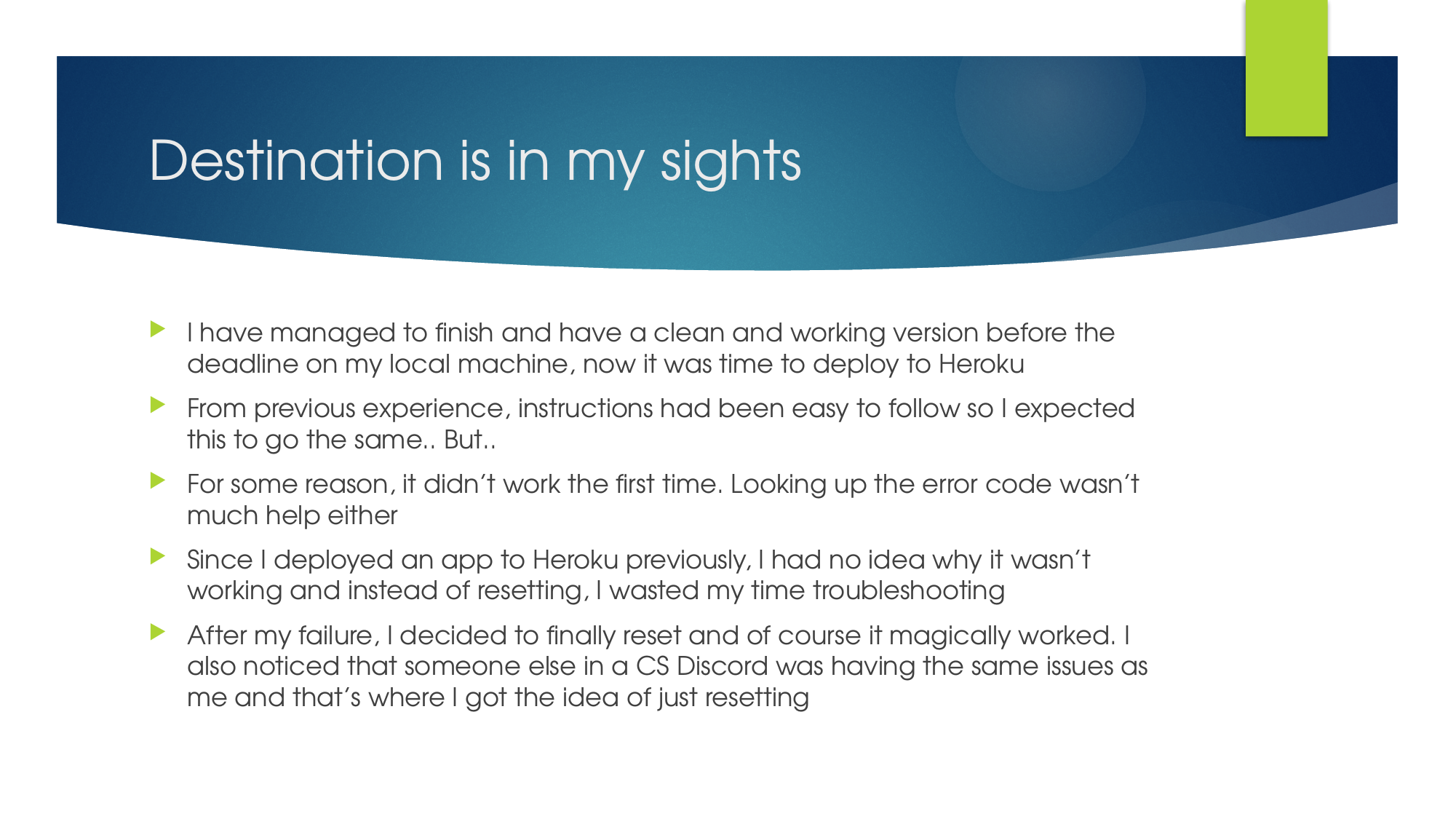

# Destination is in my sights
I have managed to finish and have a clean and working version before the deadline on my local machine, now it was time to deploy to Heroku
From previous experience, instructions had been easy to follow so I expected this to go the same.. But..
For some reason, it didn’t work the first time. Looking up the error code wasn’t much help either
Since I deployed an app to Heroku previously, I had no idea why it wasn’t working and instead of resetting, I wasted my time troubleshooting
After my failure, I decided to finally reset and of course it magically worked. I also noticed that someone else in a CS Discord was having the same issues as me and that’s where I got the idea of just resetting